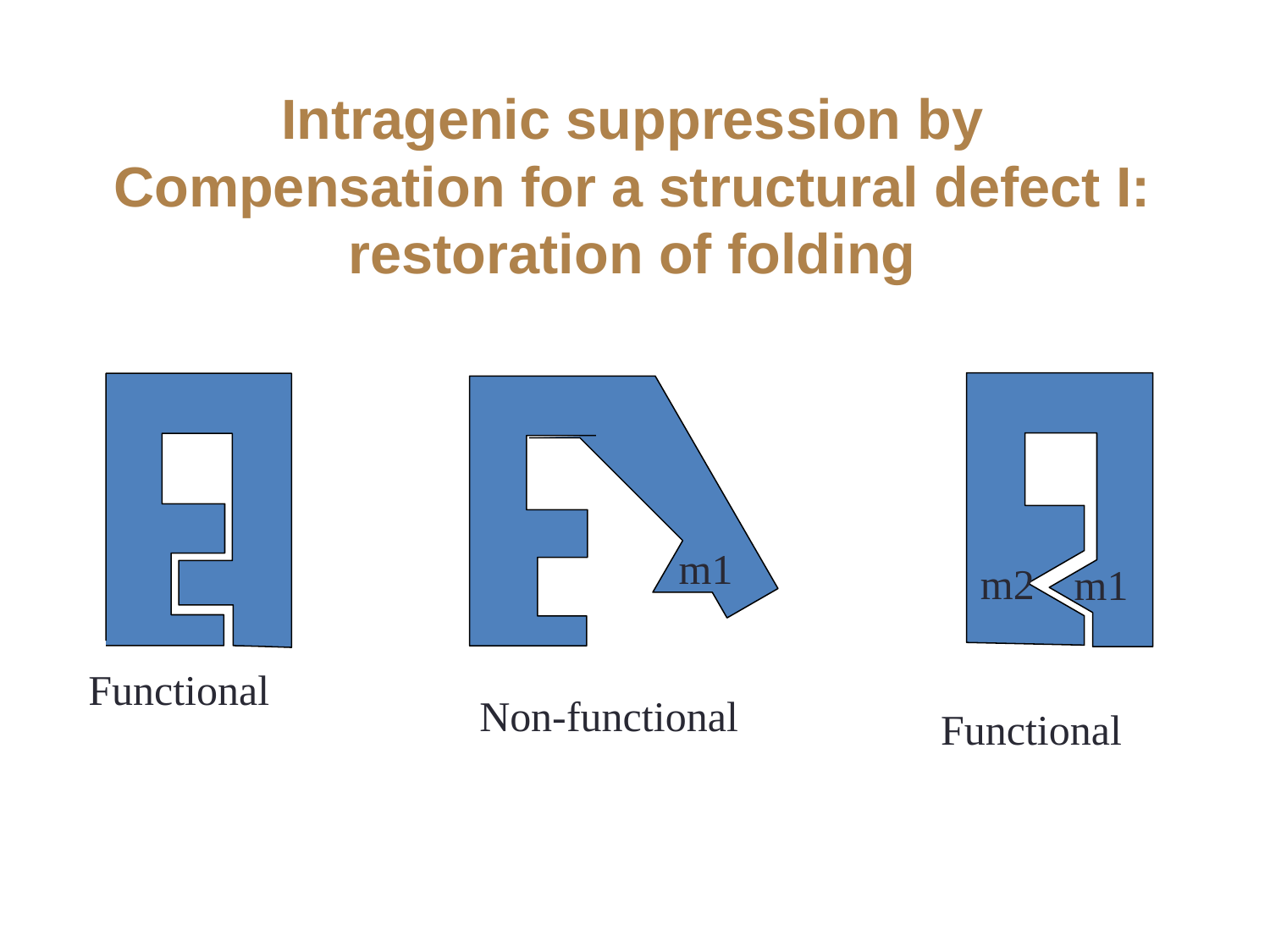

Intragenic suppression by
Compensation for a structural defect I: restoration of folding

m1
m2
m1
Functional
Non-functional
Functional